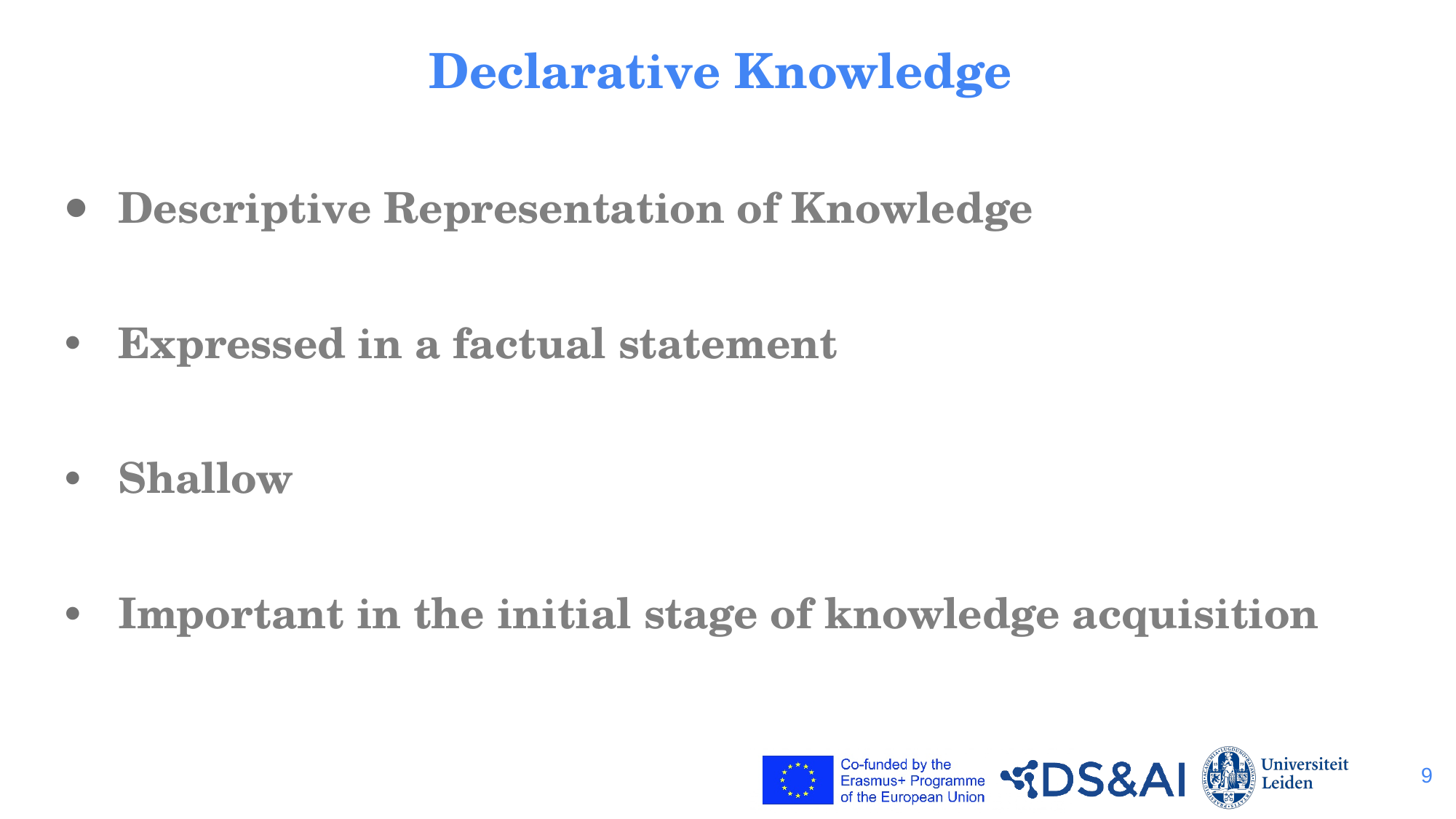

# Declarative Knowledge
Descriptive Representation of Knowledge

Expressed in a factual statement

Shallow

Important in the initial stage of knowledge acquisition
9